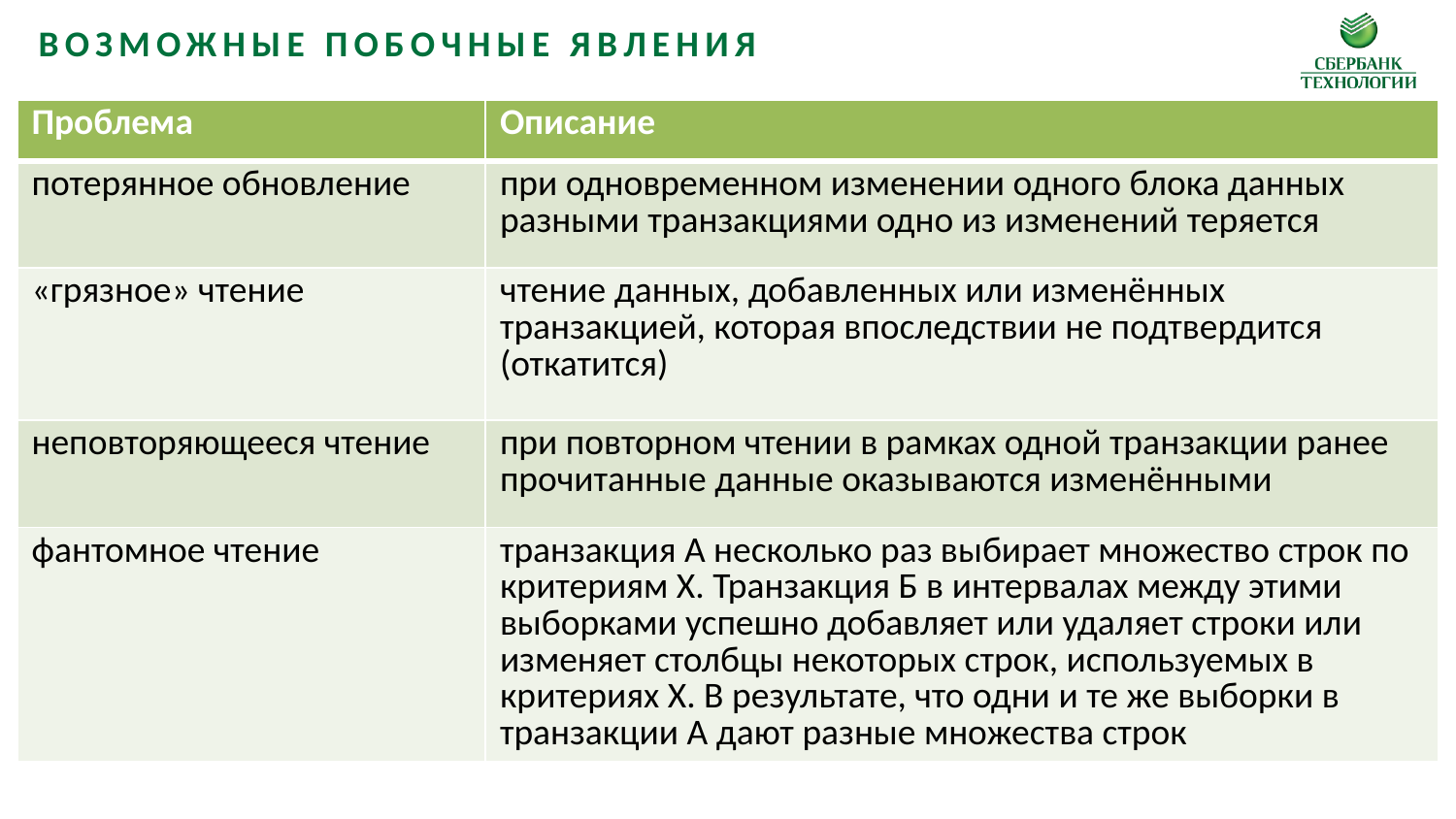

возможные Побочные явления
| Проблема | Описание |
| --- | --- |
| потерянное обновление | при одновременном изменении одного блока данных разными транзакциями одно из изменений теряется |
| «грязное» чтение | чтение данных, добавленных или изменённых транзакцией, которая впоследствии не подтвердится (откатится) |
| неповторяющееся чтение | при повторном чтении в рамках одной транзакции ранее прочитанные данные оказываются изменёнными |
| фантомное чтение | транзакция А несколько раз выбирает множество строк по критериям X. Транзакция Б в интервалах между этими выборками успешно добавляет или удаляет строки или изменяет столбцы некоторых строк, используемых в критериях X. В результате, что одни и те же выборки в транзакции A дают разные множества строк |